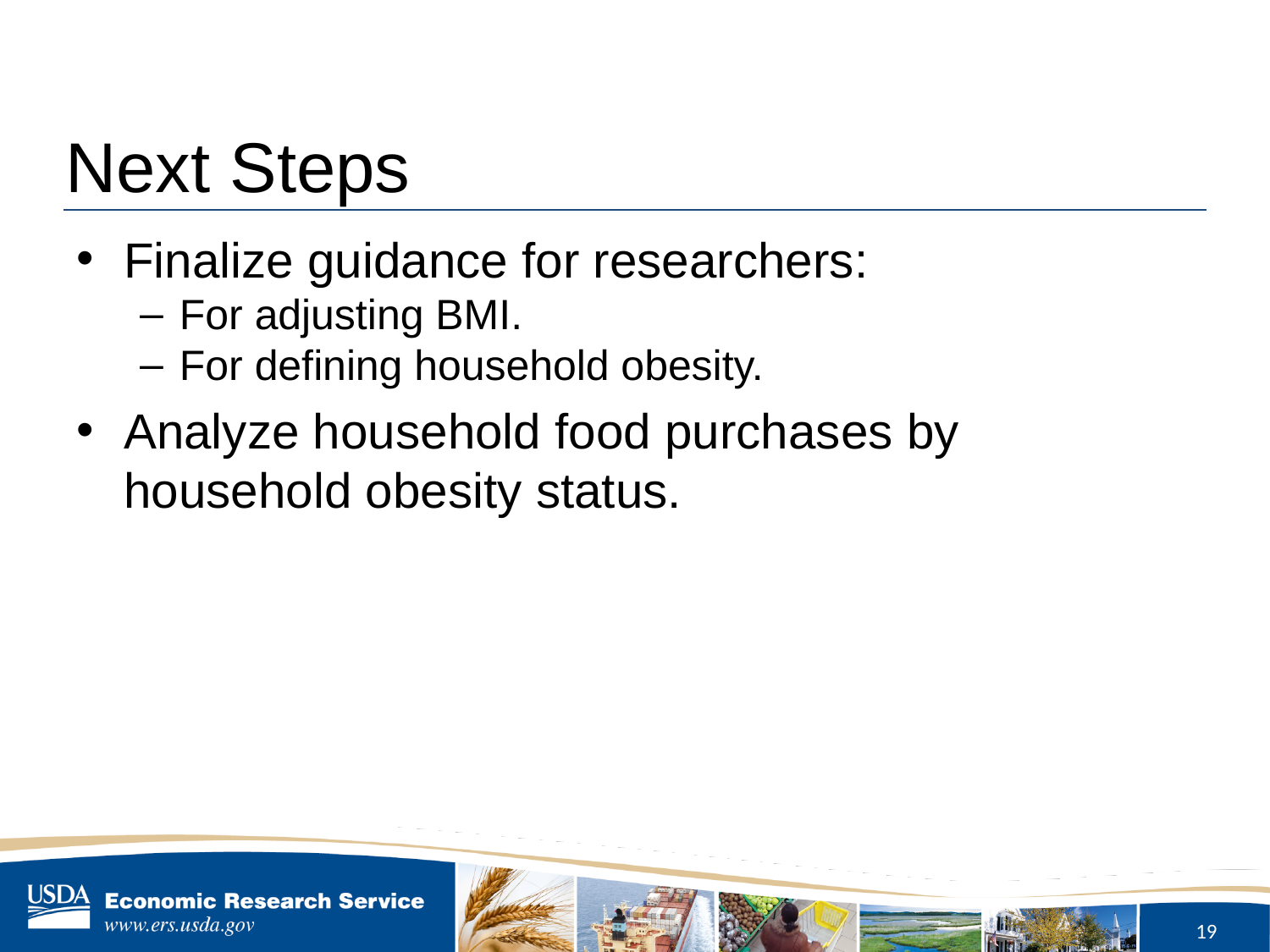

# Next Steps
Finalize guidance for researchers:
For adjusting BMI.
For defining household obesity.
Analyze household food purchases by household obesity status.